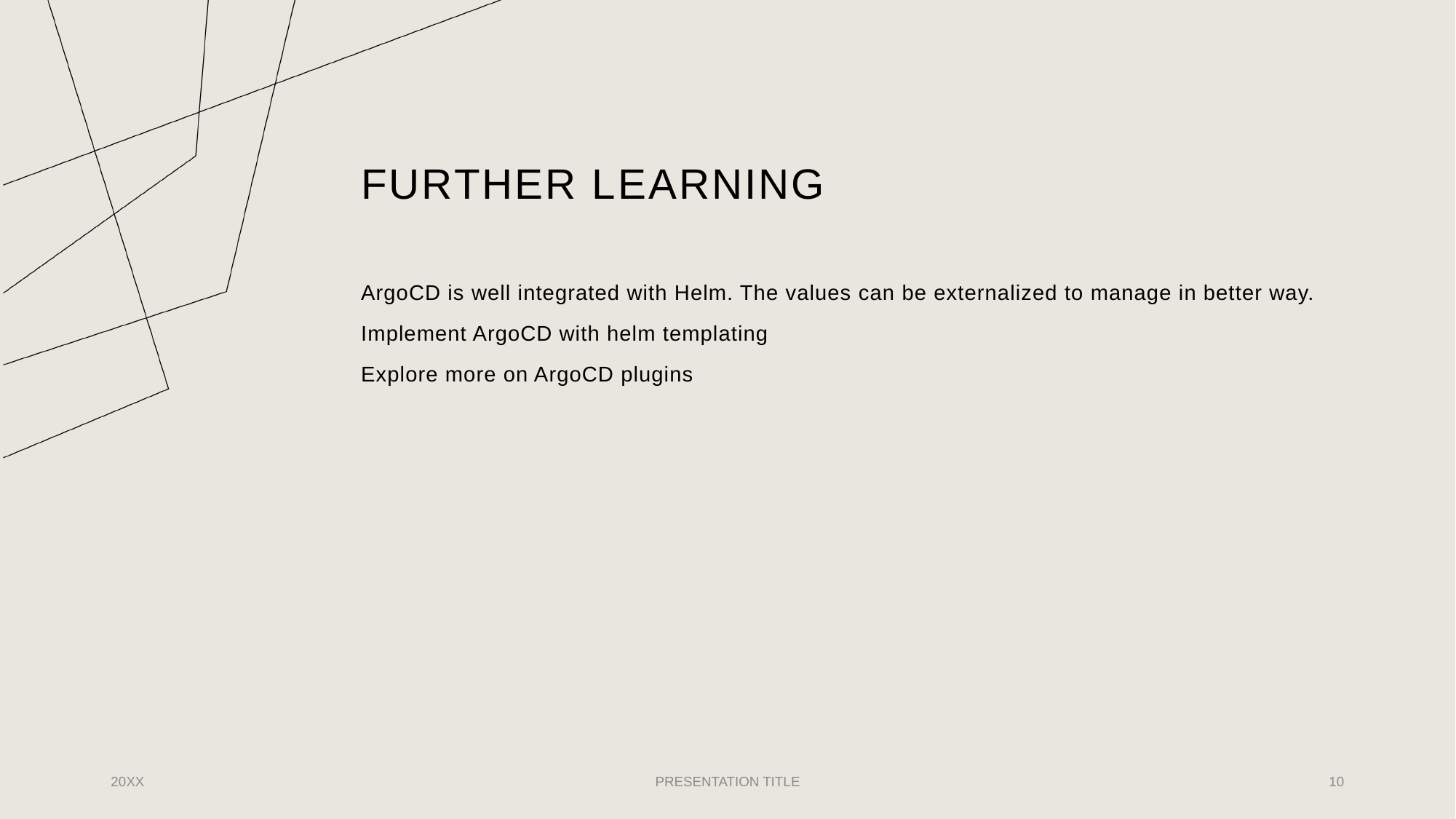

# Further learning
ArgoCD is well integrated with Helm. The values can be externalized to manage in better way.
Implement ArgoCD with helm templating
Explore more on ArgoCD plugins
20XX
PRESENTATION TITLE
10